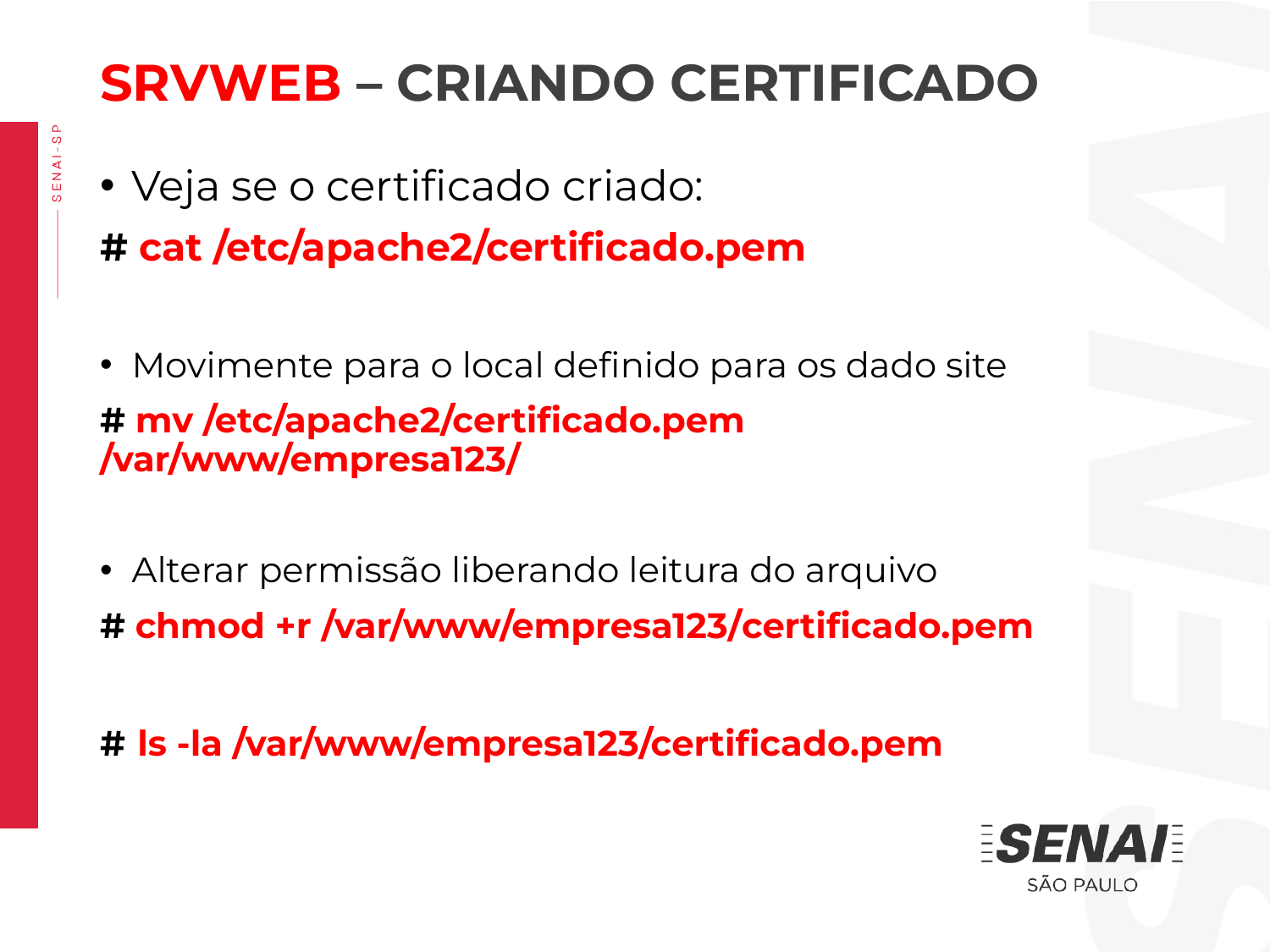

SRVWEB – CRIANDO CERTIFICADO
Veja se o certificado criado:
# cat /etc/apache2/certificado.pem

Movimente para o local definido para os dado site
# mv /etc/apache2/certificado.pem  /var/www/empresa123/

Alterar permissão liberando leitura do arquivo
# chmod +r /var/www/empresa123/certificado.pem

# ls -la /var/www/empresa123/certificado.pem